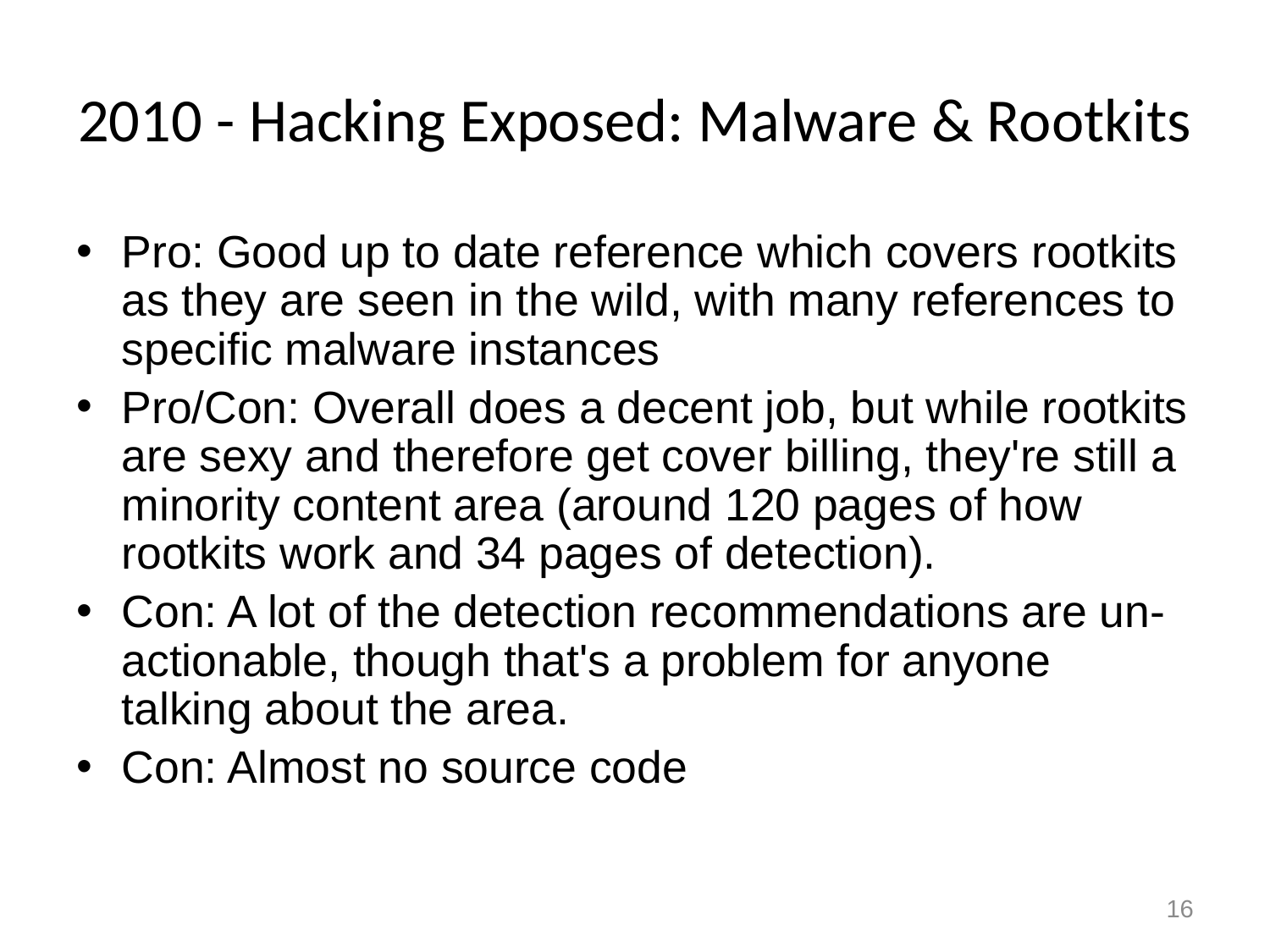

# 2010 - Hacking Exposed: Malware & Rootkits
Pro: Good up to date reference which covers rootkits as they are seen in the wild, with many references to specific malware instances
Pro/Con: Overall does a decent job, but while rootkits are sexy and therefore get cover billing, they're still a minority content area (around 120 pages of how rootkits work and 34 pages of detection).
Con: A lot of the detection recommendations are un-actionable, though that's a problem for anyone talking about the area.
Con: Almost no source code
16